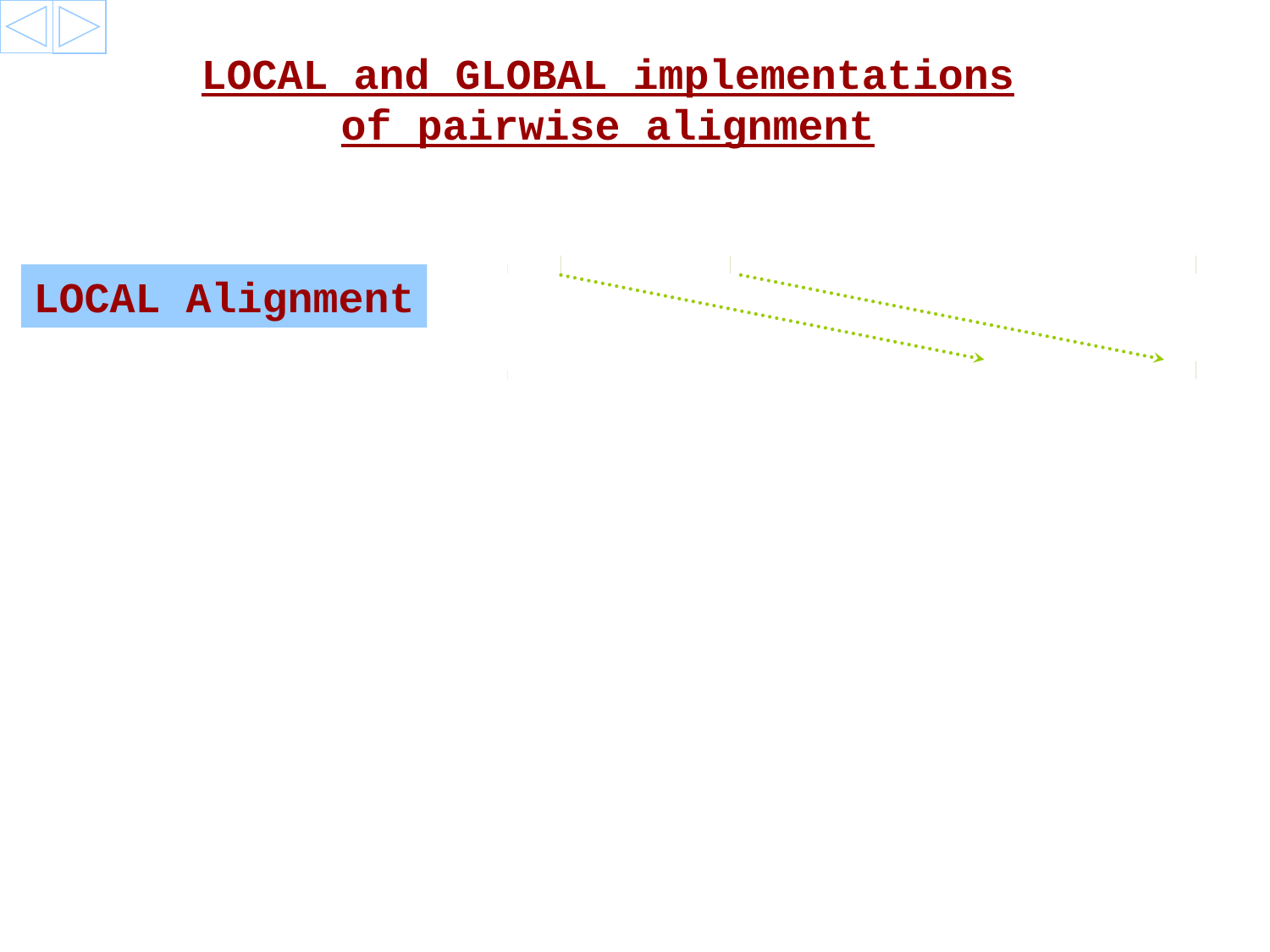

LOCAL and GLOBAL implementations
of pairwise alignment
LOCAL Alignment